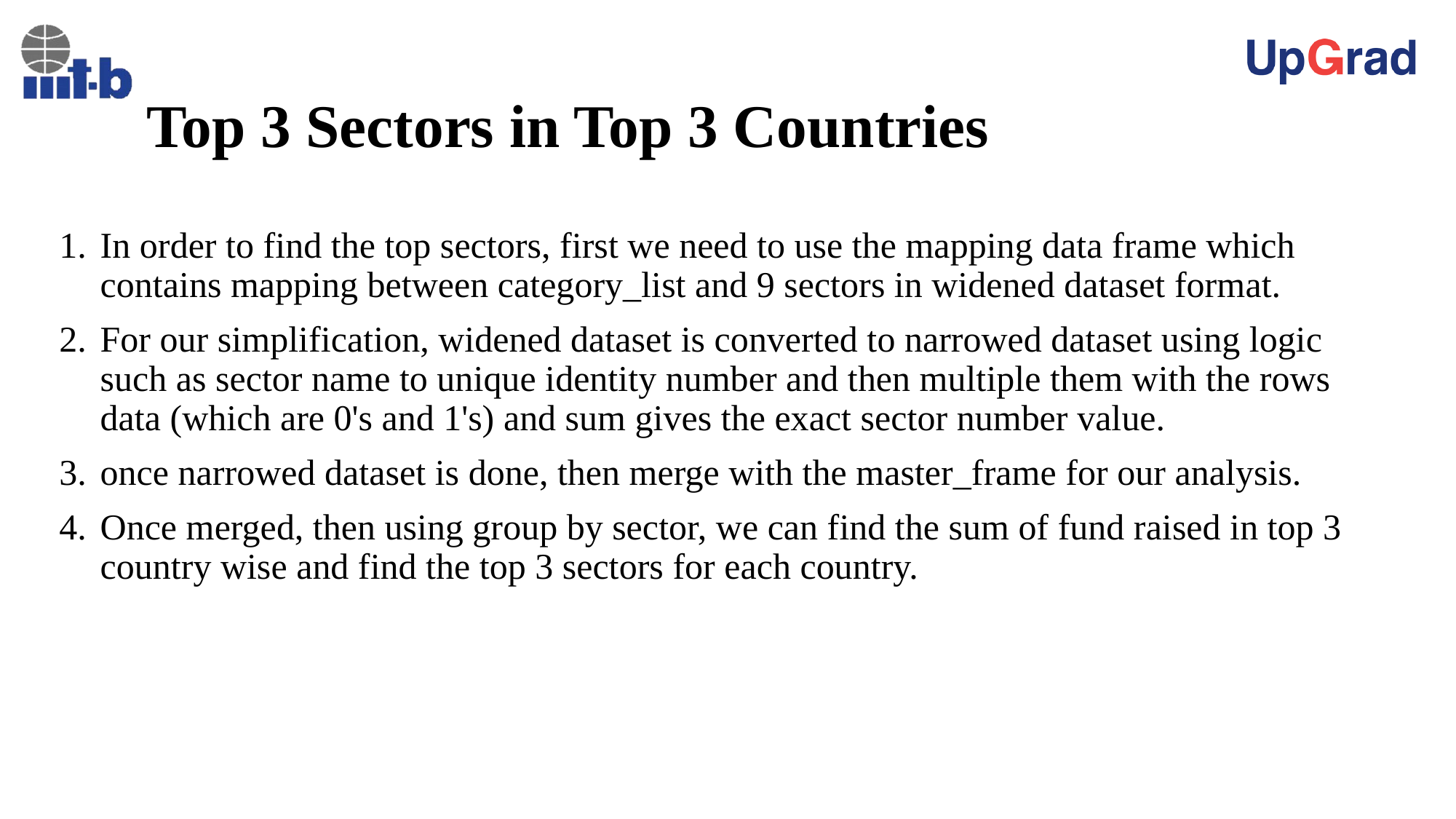

# Top 3 Sectors in Top 3 Countries
In order to find the top sectors, first we need to use the mapping data frame which contains mapping between category_list and 9 sectors in widened dataset format.
For our simplification, widened dataset is converted to narrowed dataset using logic such as sector name to unique identity number and then multiple them with the rows data (which are 0's and 1's) and sum gives the exact sector number value.
once narrowed dataset is done, then merge with the master_frame for our analysis.
Once merged, then using group by sector, we can find the sum of fund raised in top 3 country wise and find the top 3 sectors for each country.